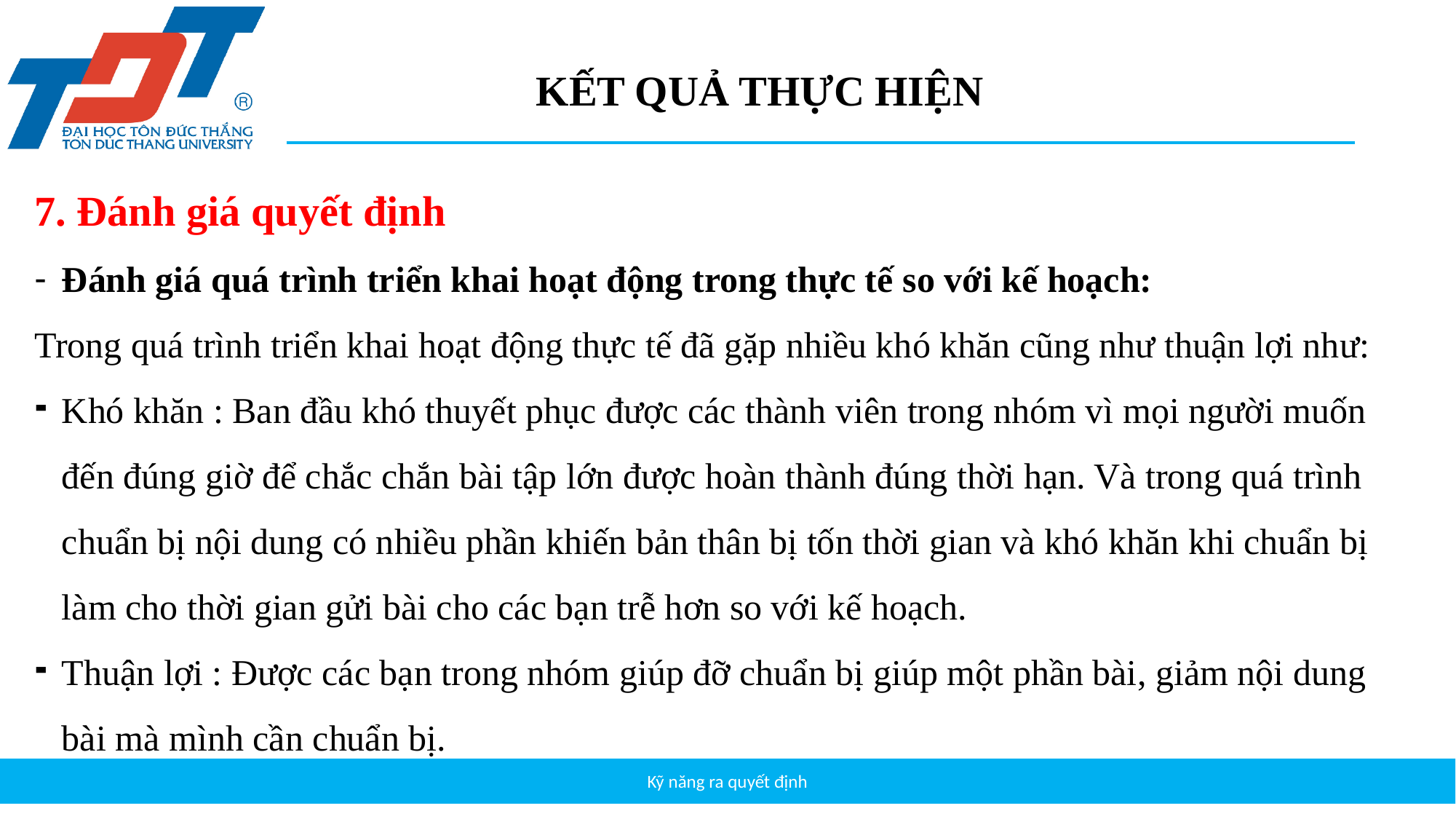

# KẾT QUẢ THỰC HIỆN
7. Đánh giá quyết định
Đánh giá quá trình triển khai hoạt động trong thực tế so với kế hoạch:
Trong quá trình triển khai hoạt động thực tế đã gặp nhiều khó khăn cũng như thuận lợi như:
Khó khăn : Ban đầu khó thuyết phục được các thành viên trong nhóm vì mọi người muốn đến đúng giờ để chắc chắn bài tập lớn được hoàn thành đúng thời hạn. Và trong quá trình chuẩn bị nội dung có nhiều phần khiến bản thân bị tốn thời gian và khó khăn khi chuẩn bị làm cho thời gian gửi bài cho các bạn trễ hơn so với kế hoạch.
Thuận lợi : Được các bạn trong nhóm giúp đỡ chuẩn bị giúp một phần bài, giảm nội dung bài mà mình cần chuẩn bị.
Kỹ năng ra quyết định